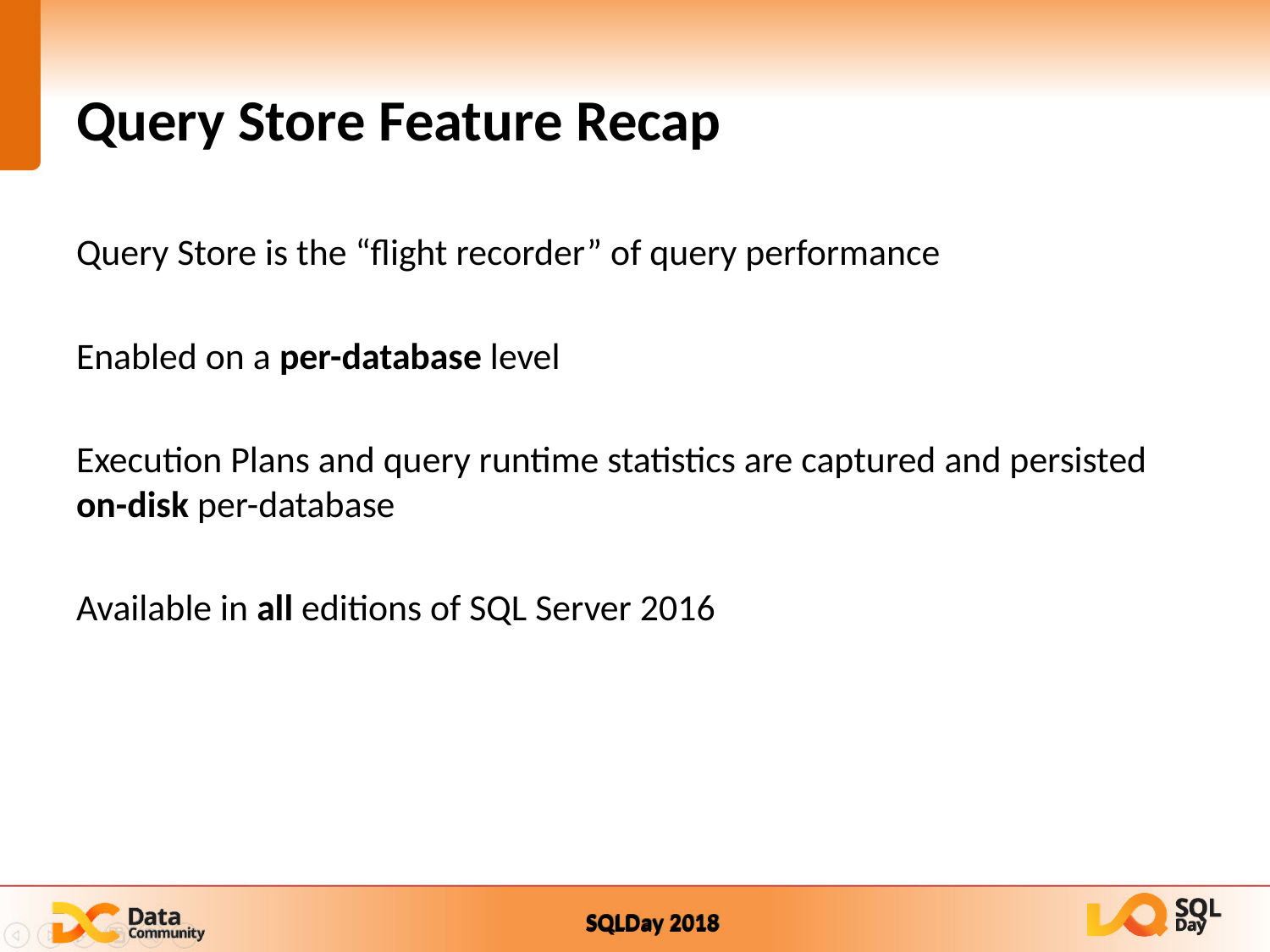

# Query Store Feature Recap
Query Store is the “flight recorder” of query performance

Enabled on a per-database level

Execution Plans and query runtime statistics are captured and persisted on-disk per-database

Available in all editions of SQL Server 2016